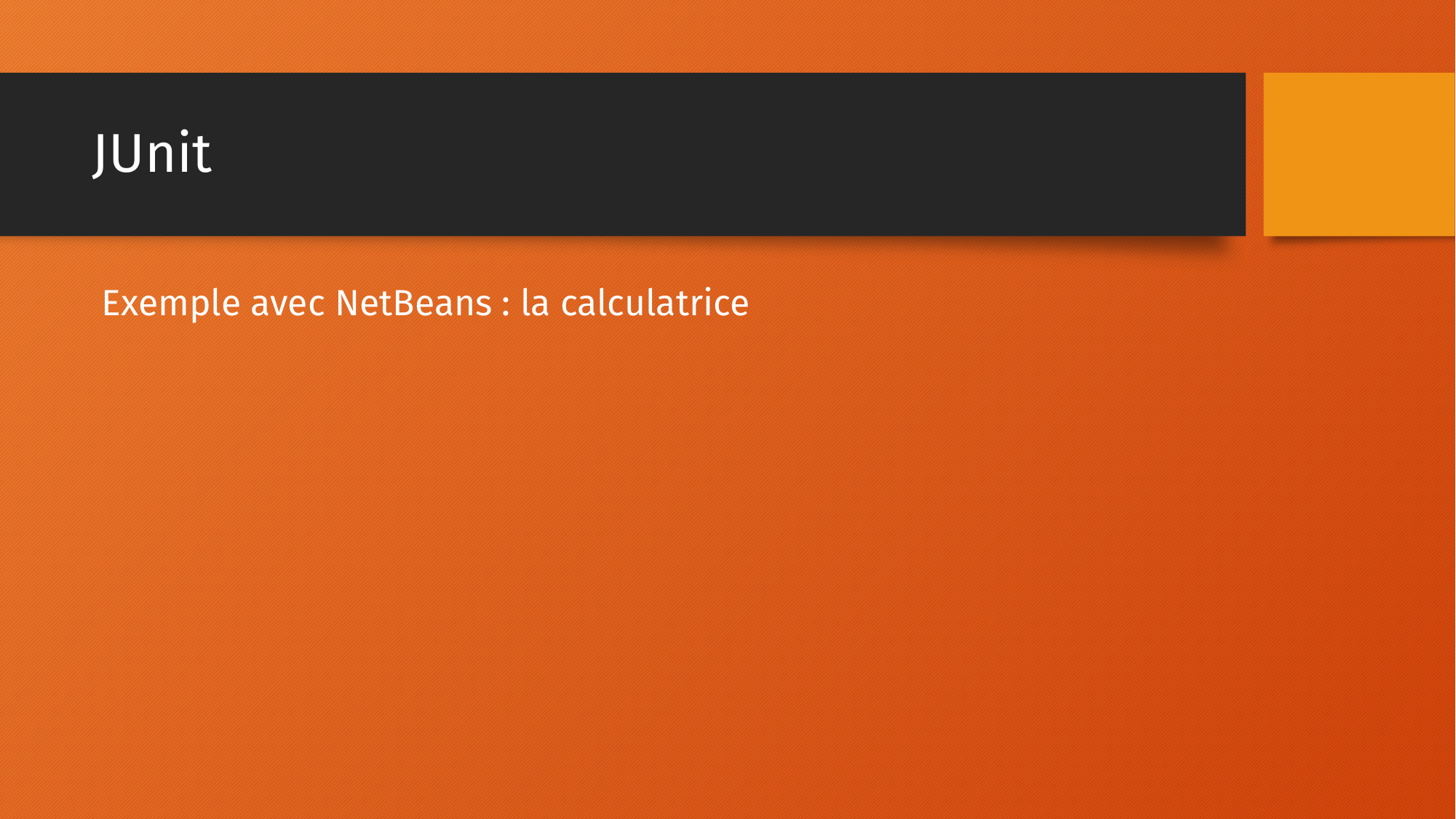

# JUnit
 Exemple avec NetBeans : la calculatrice